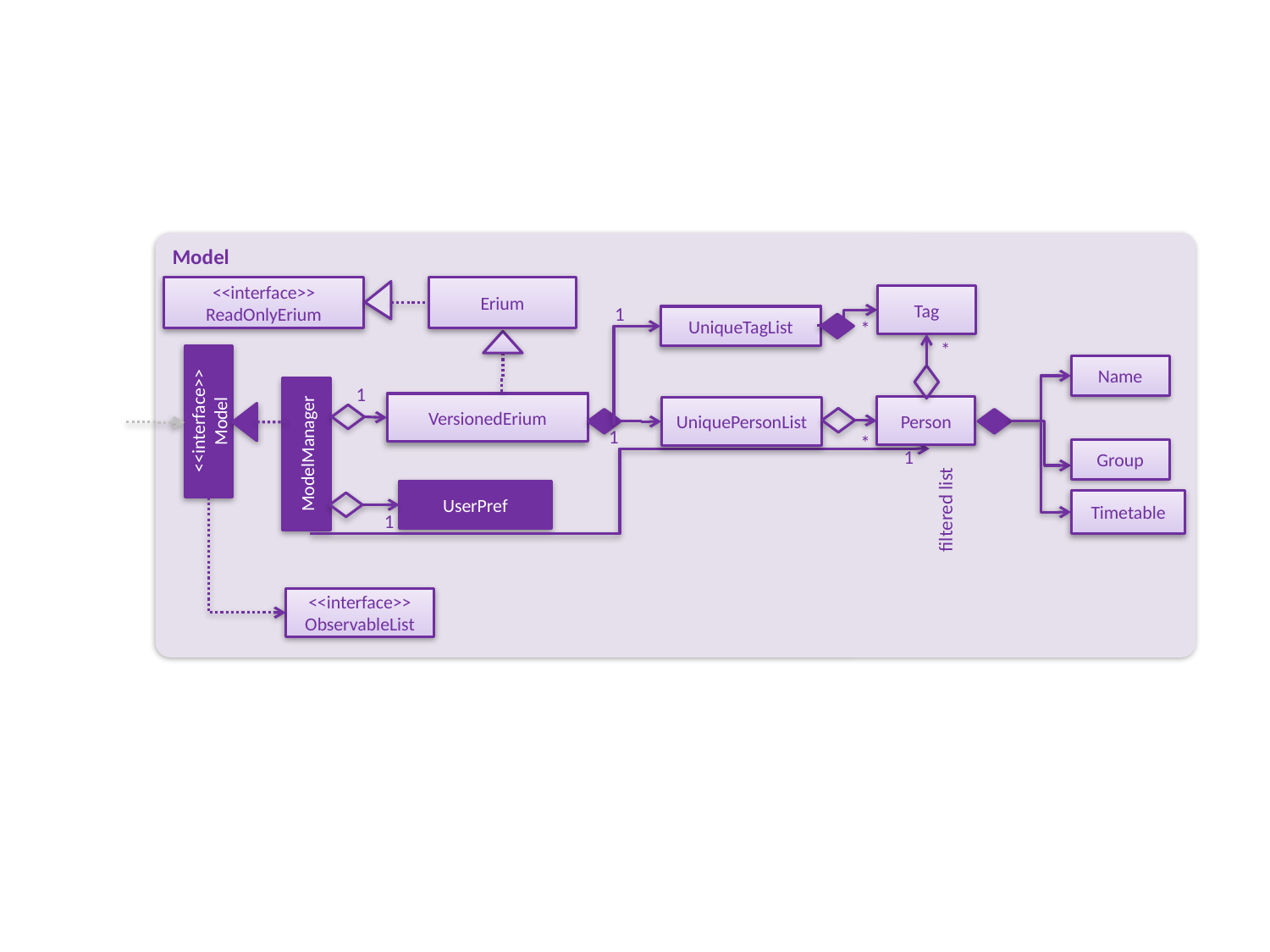

Model
<<interface>>
ReadOnlyErium
Erium
Tag

1
UniqueTagList

*

*
Name

1
VersionedErium
Person
<<interface>>
Model
UniquePersonList

1
ModelManager
*
Group
1
UserPref
Timetable

filtered list
1
<<interface>>
ObservableList